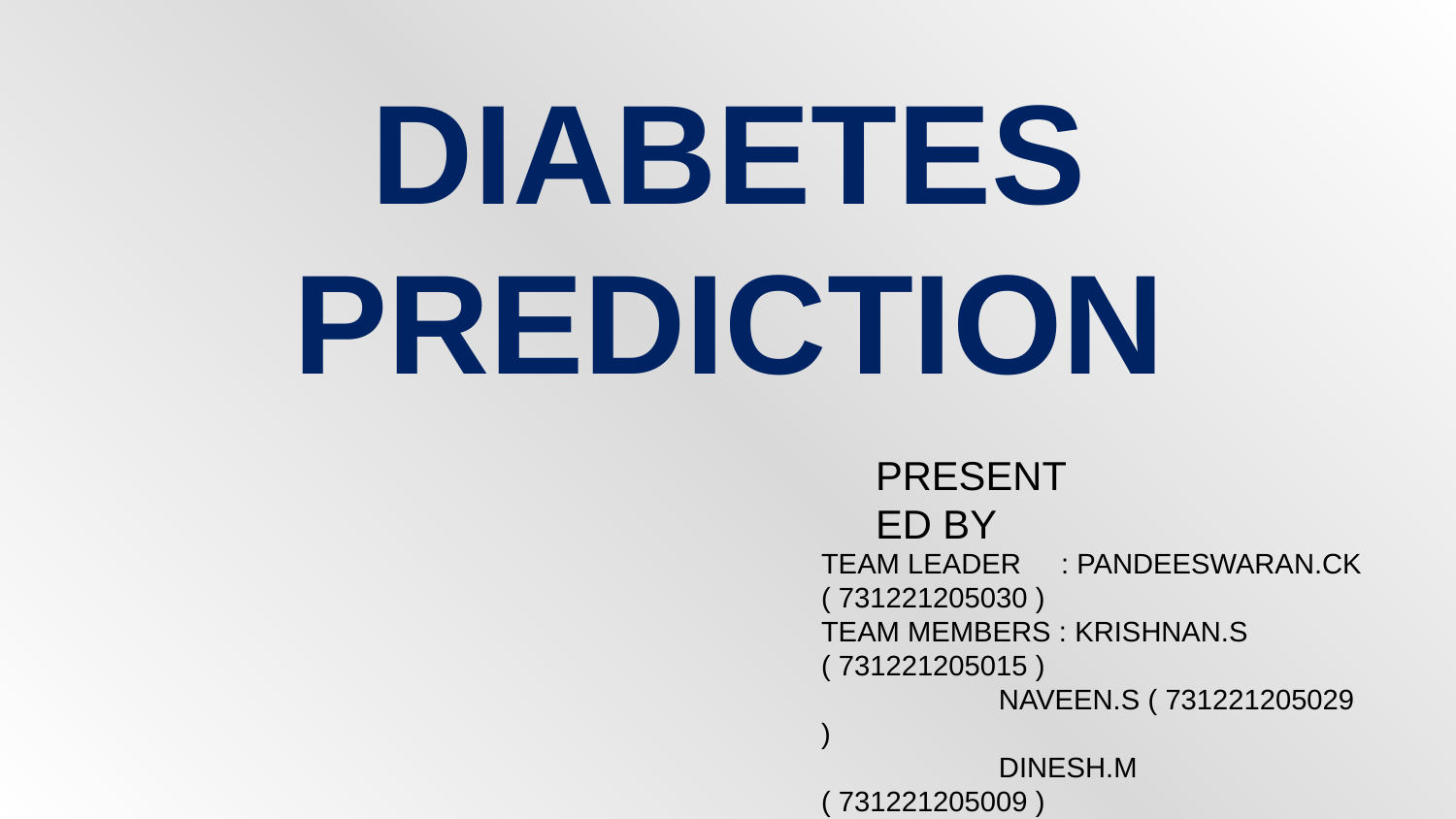

# DIABETES PREDICTION
PRESENTED BY
TEAM LEADER     : PANDEESWARAN.CK ( 731221205030 )
TEAM MEMBERS : KRISHNAN.S ( 731221205015 )
	    NAVEEN.S ( 731221205029 )
	    DINESH.M ( 731221205009 )
	    PARTHIBAN.M (731221205031)